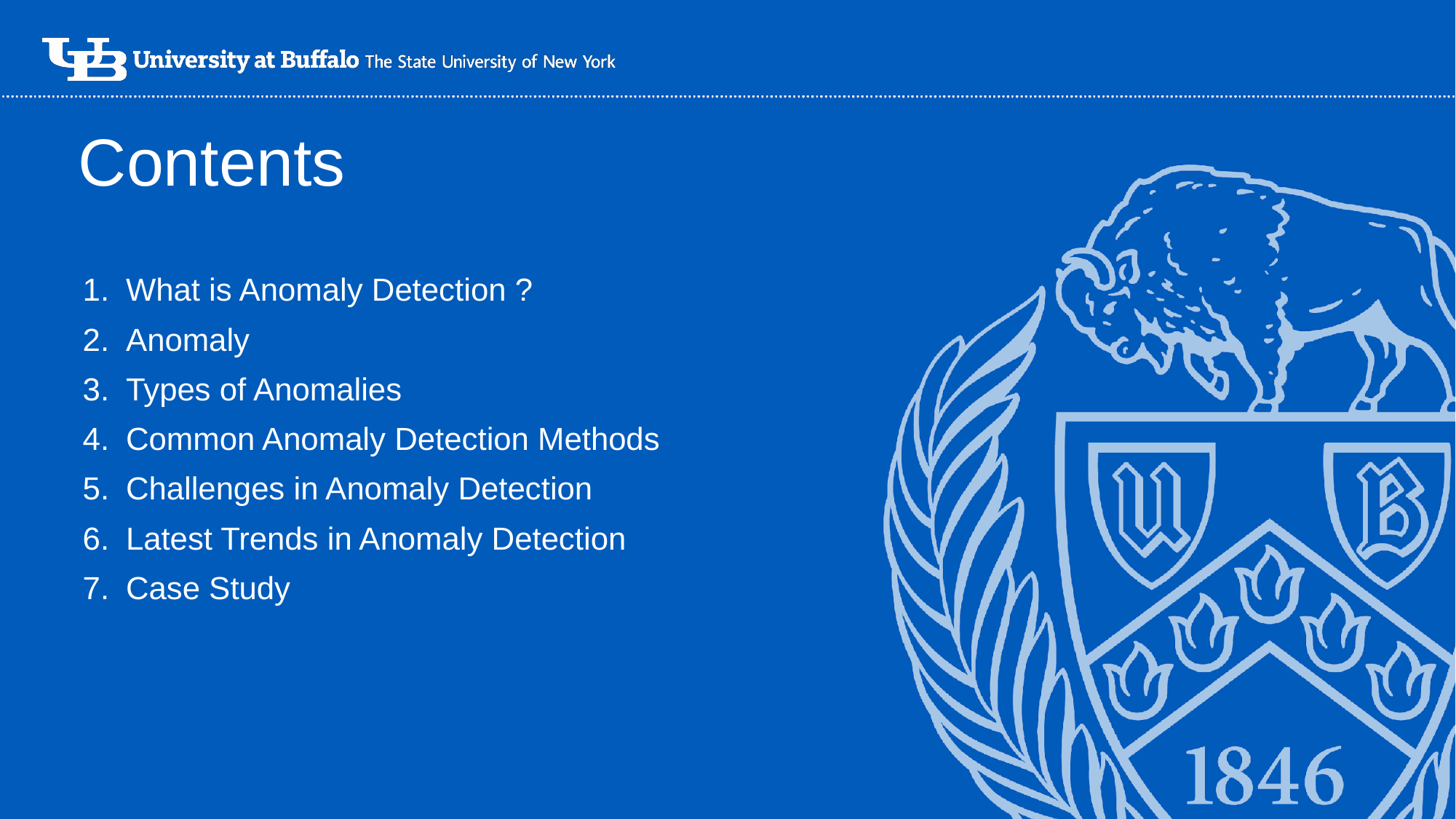

# Contents
What is Anomaly Detection ?
Anomaly
Types of Anomalies
Common Anomaly Detection Methods
Challenges in Anomaly Detection
Latest Trends in Anomaly Detection
Case Study